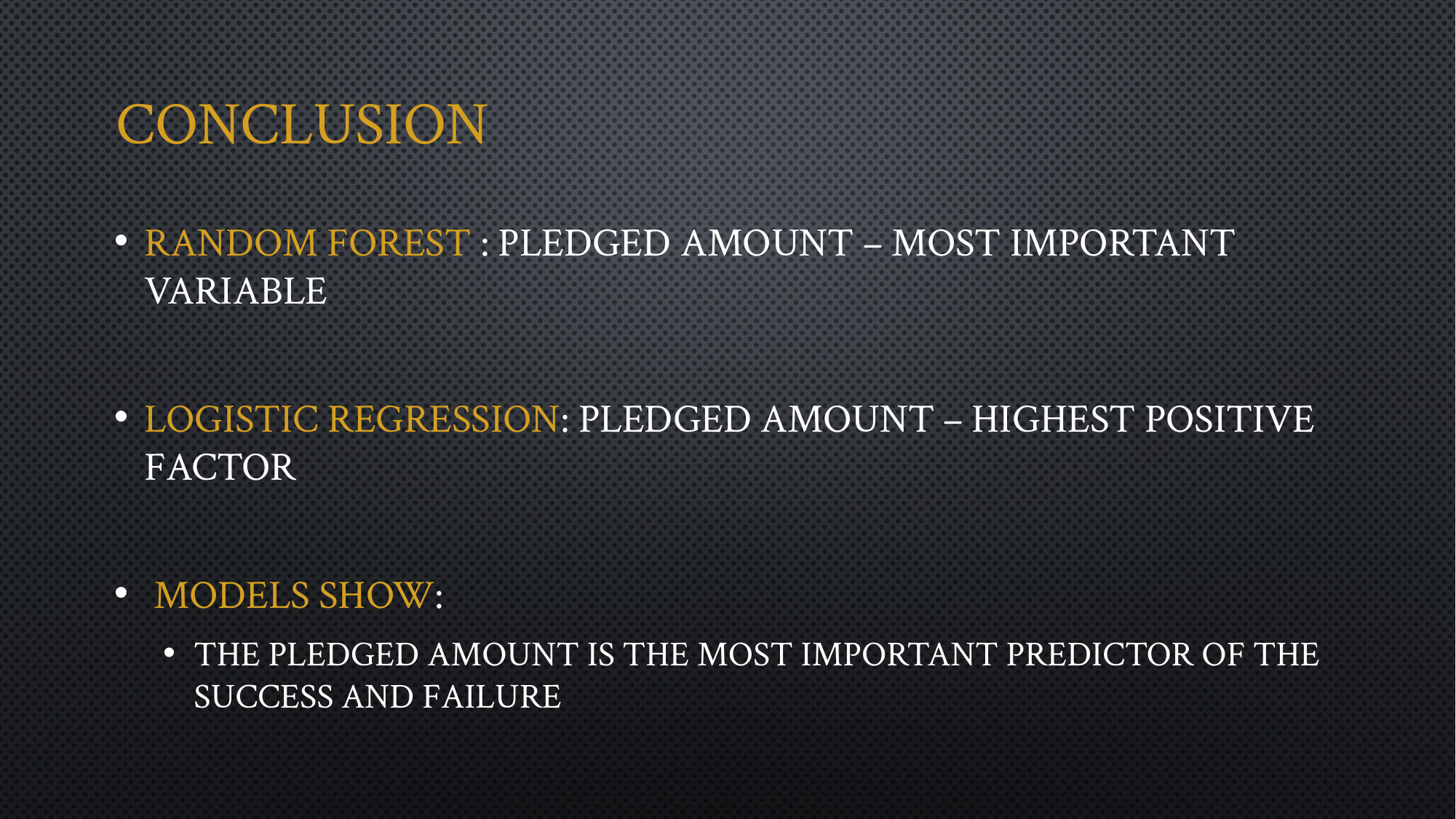

# Conclusion
Random Forest : Pledged amount – Most important variable

Logistic Regression: Pledged Amount – Highest Positive Factor

 Models show:
the pledged amount is the most important predictor of the success and failure